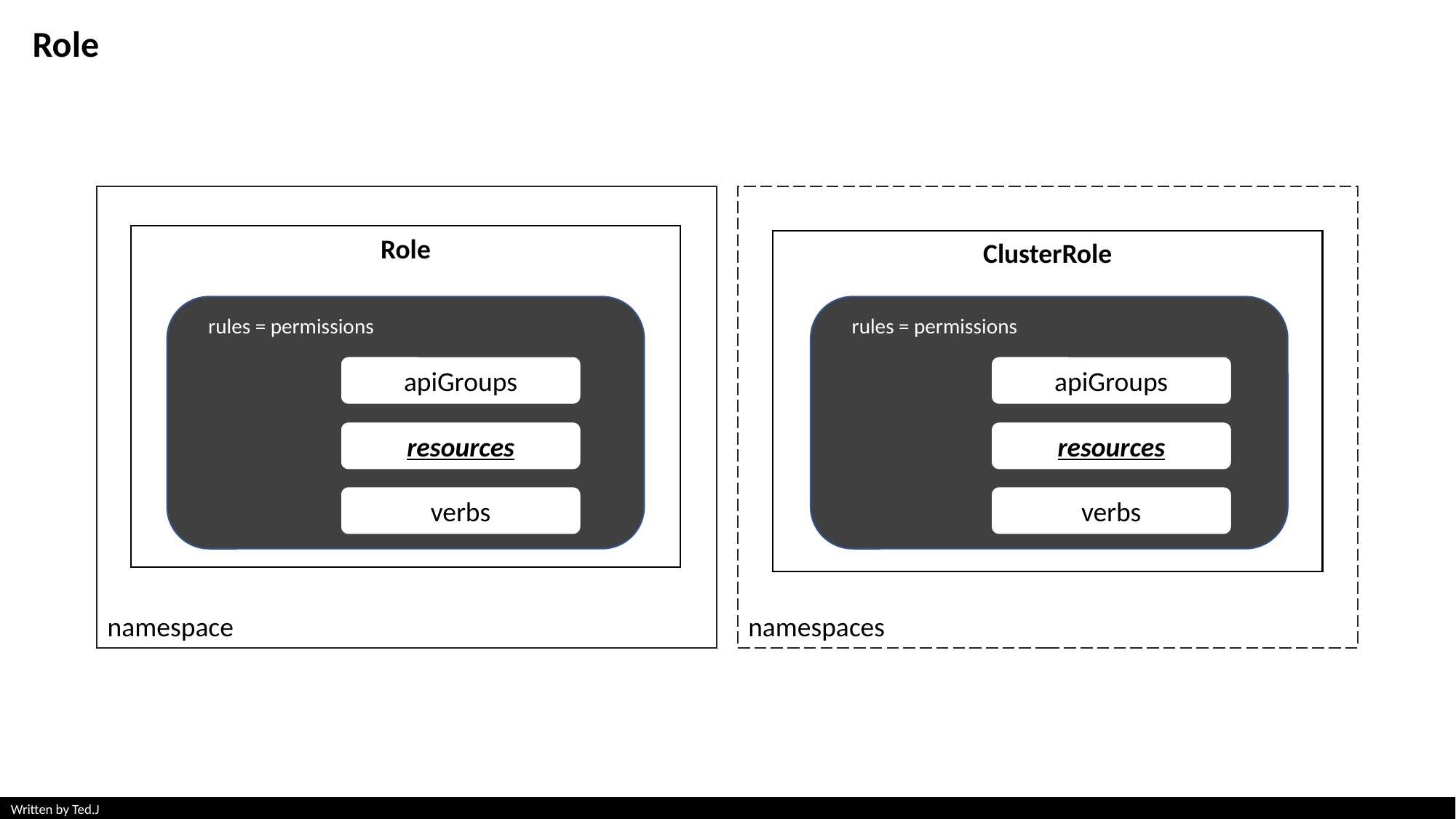

Role
namespace
namespaces
Role
ClusterRole

rules = permissions
rules = permissions
apiGroups
apiGroups
resources
resources
verbs
verbs